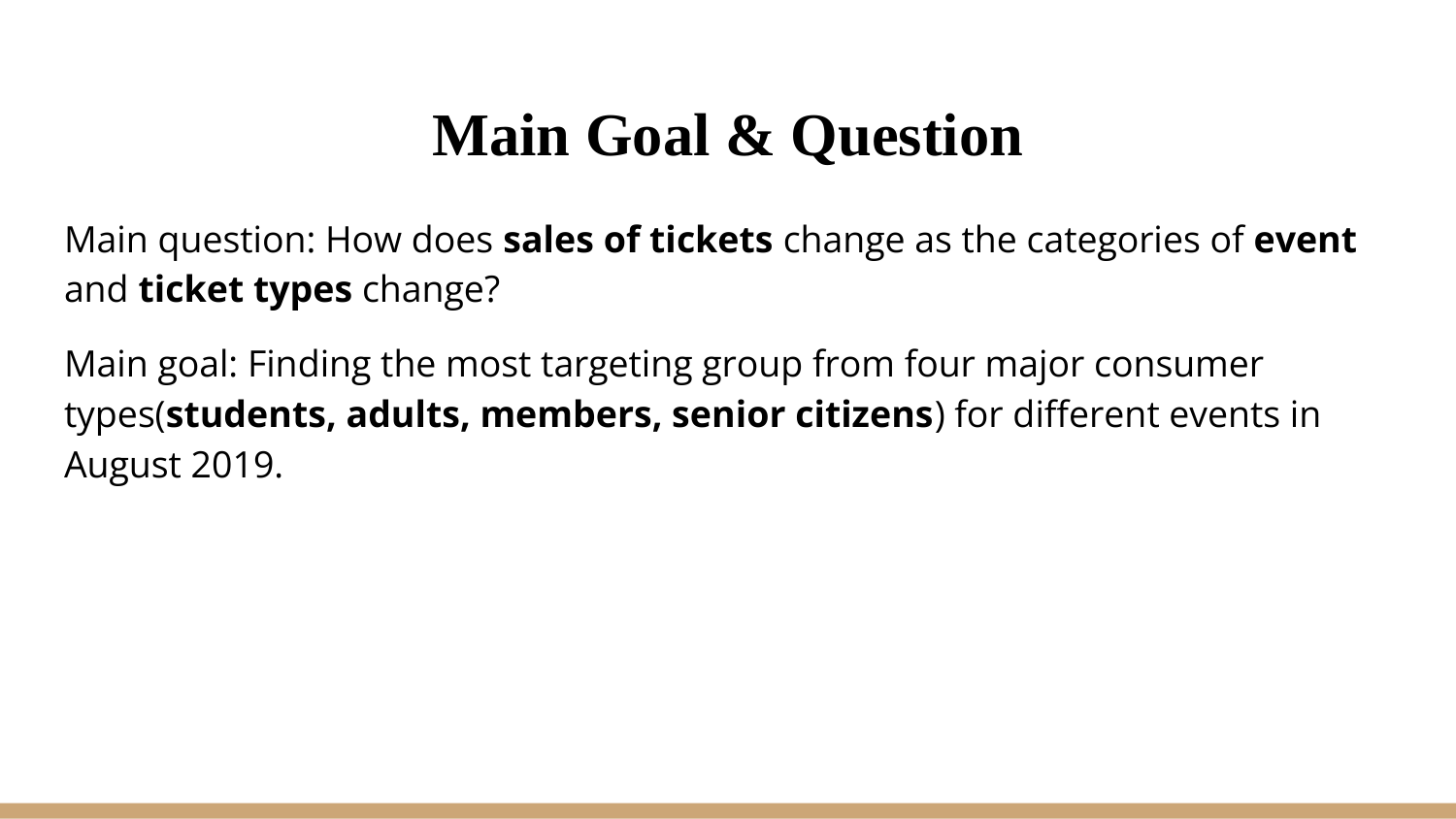

# Main Goal & Question
Main question: How does sales of tickets change as the categories of event and ticket types change?
Main goal: Finding the most targeting group from four major consumer types(students, adults, members, senior citizens) for different events in August 2019.